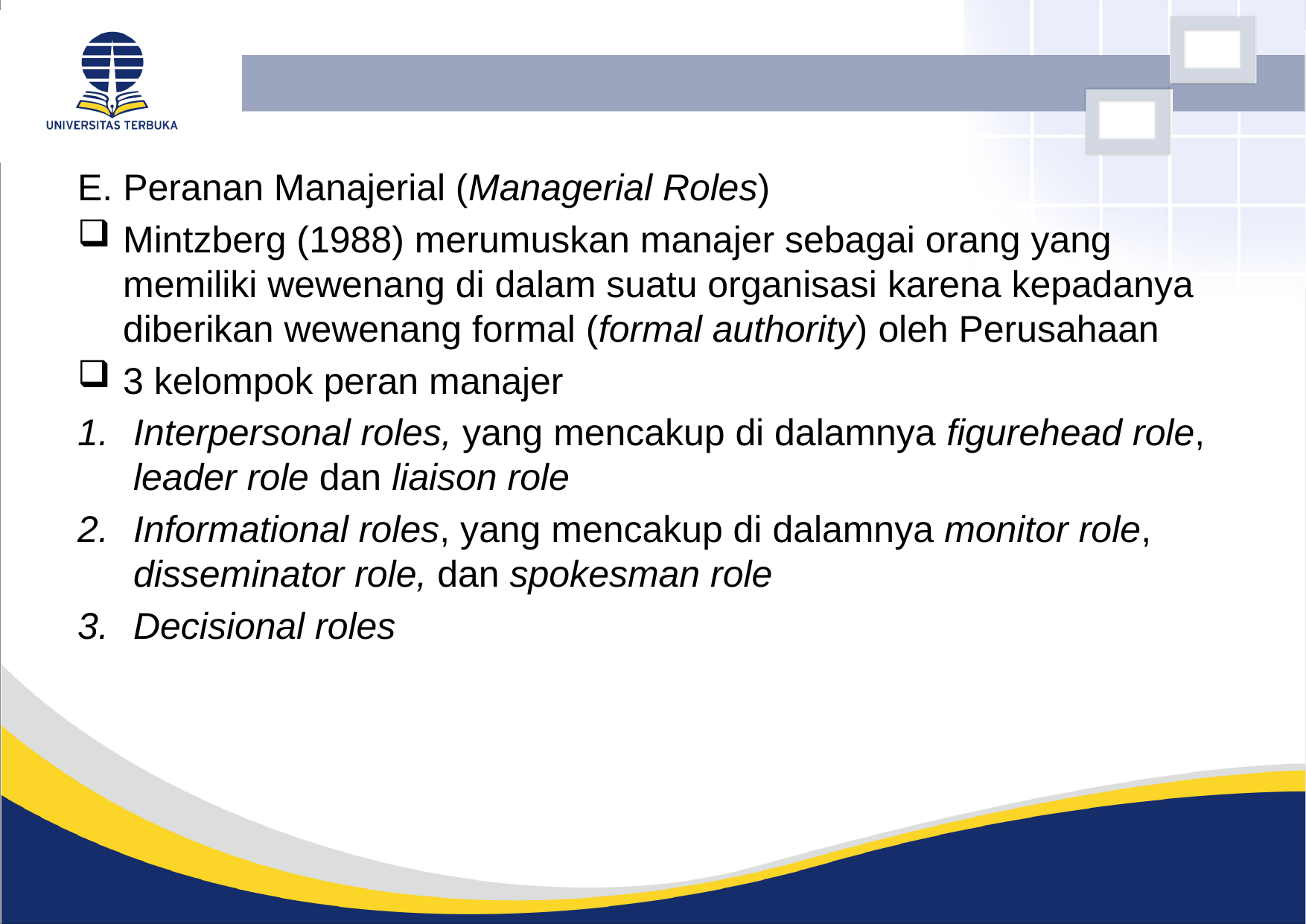

E. Peranan Manajerial (Managerial Roles)
Mintzberg (1988) merumuskan manajer sebagai orang yang memiliki wewenang di dalam suatu organisasi karena kepadanya diberikan wewenang formal (formal authority) oleh Perusahaan
3 kelompok peran manajer
Interpersonal roles, yang mencakup di dalamnya figurehead role, leader role dan liaison role
Informational roles, yang mencakup di dalamnya monitor role, disseminator role, dan spokesman role
Decisional roles